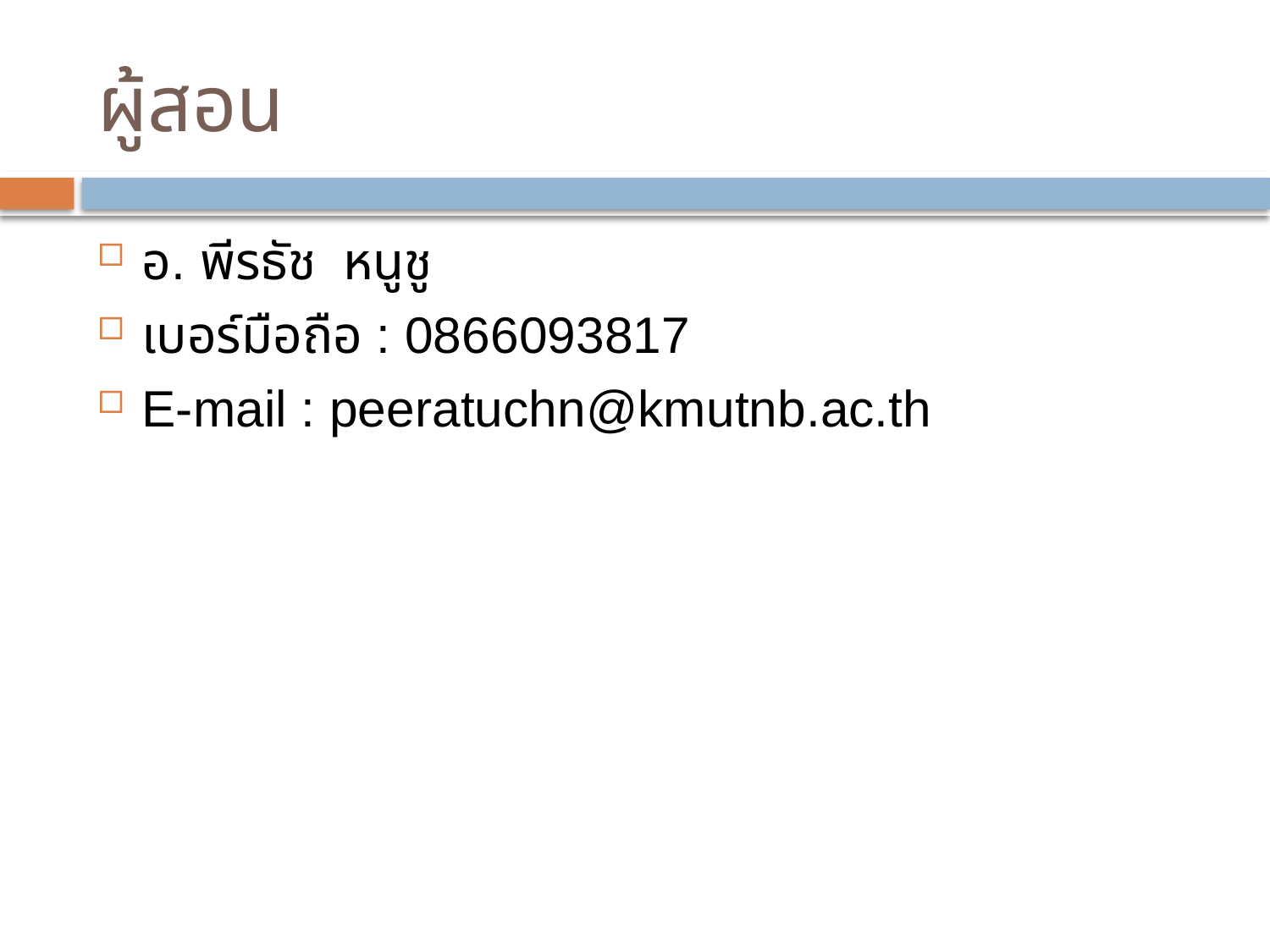

# ผู้สอน
อ. พีรธัช  หนูชู
เบอร์มือถือ : 0866093817
E-mail : peeratuchn@kmutnb.ac.th